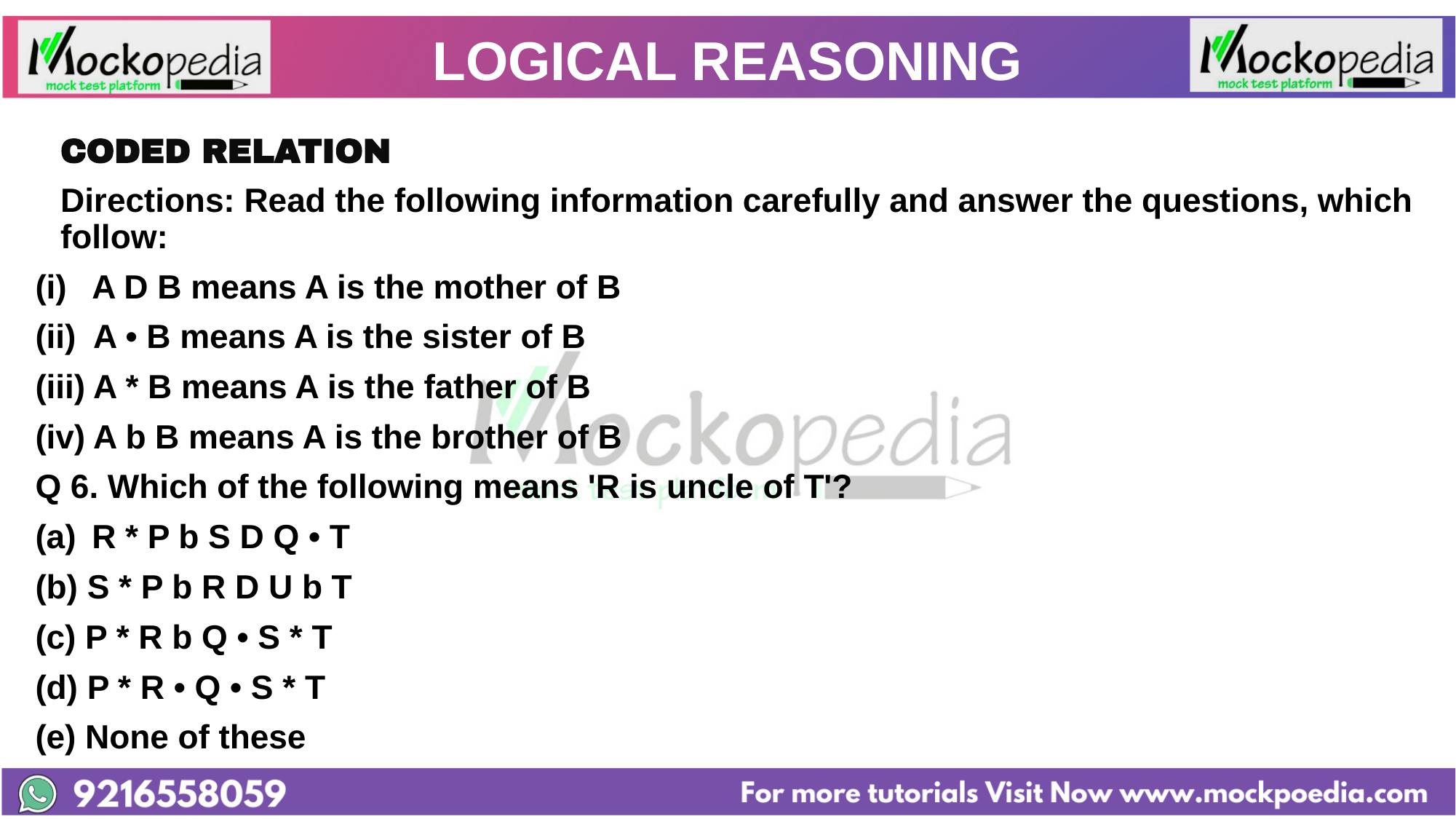

# LOGICAL REASONING
			CODED RELATION
	Directions: Read the following information carefully and answer the questions, which follow:
A D B means A is the mother of B
(ii)  A • B means A is the sister of B
(iii) A * B means A is the father of B
(iv) A b B means A is the brother of B
Q 6. Which of the following means 'R is uncle of T'?
R * P b S D Q • T
(b) S * P b R D U b T
(c) P * R b Q • S * T
(d) P * R • Q • S * T
(e) None of these